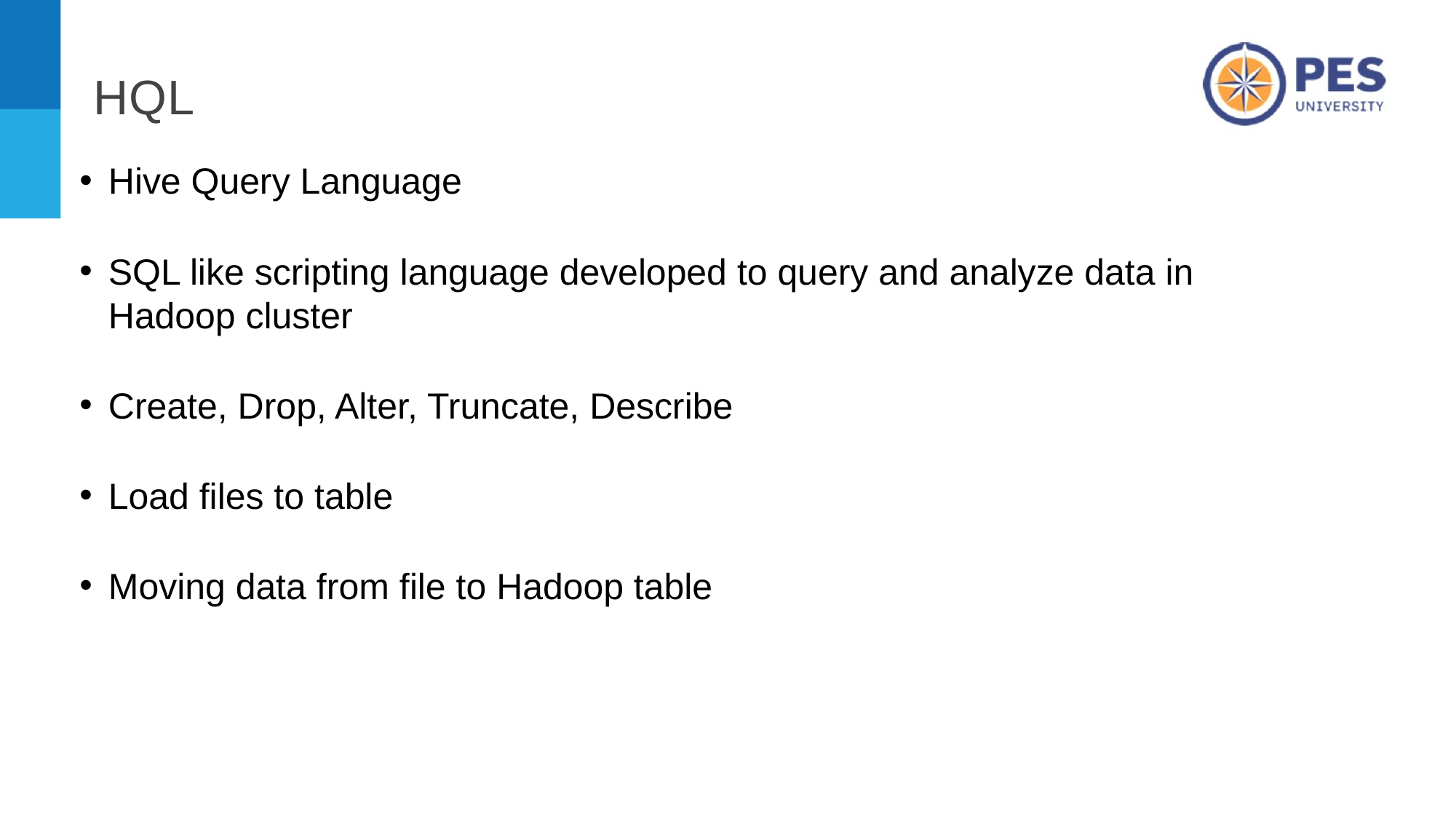

# HQL
Hive Query Language

SQL like scripting language developed to query and analyze data in Hadoop cluster

Create, Drop, Alter, Truncate, Describe

Load files to table

Moving data from file to Hadoop table